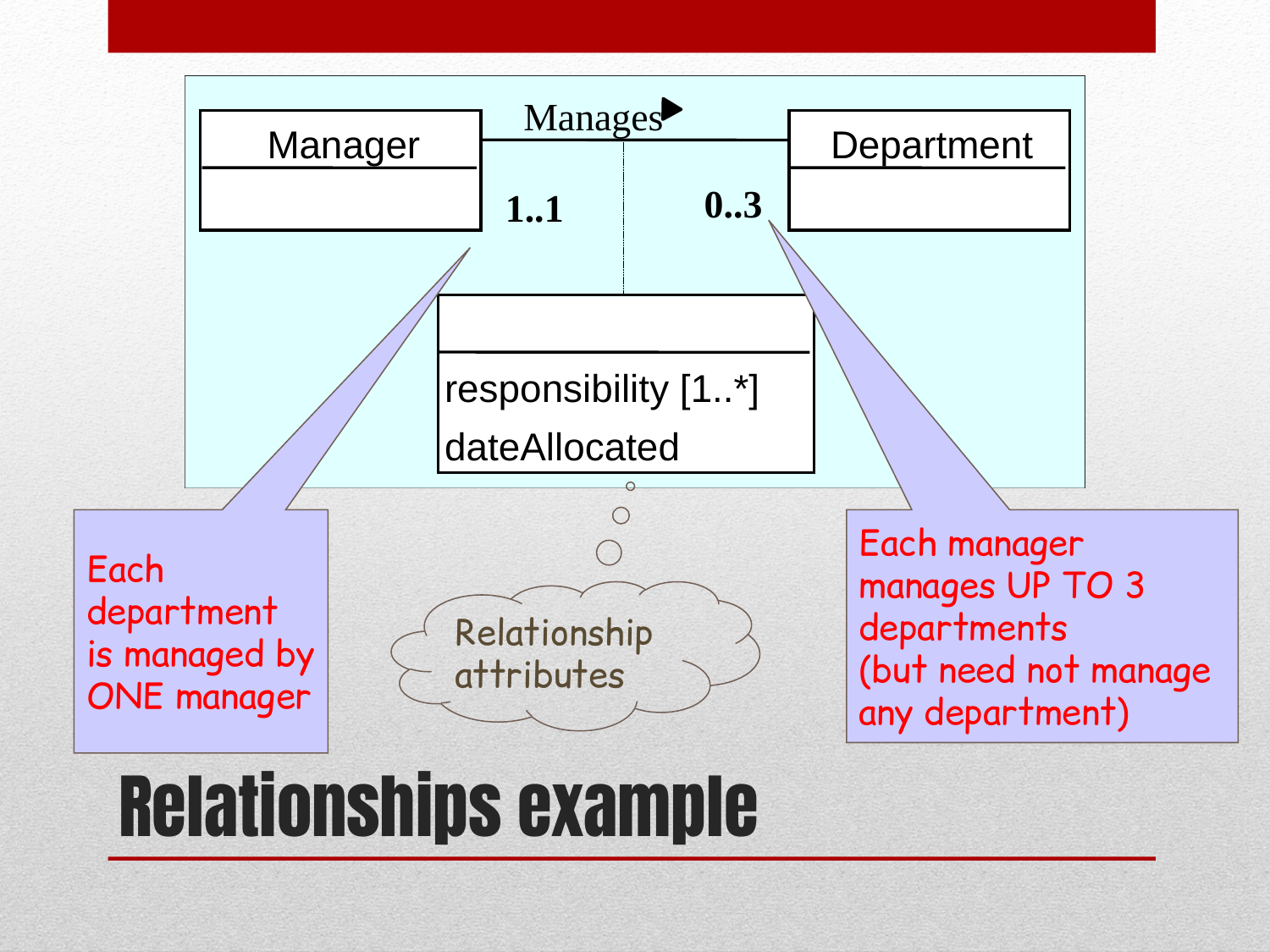

Manages

Manager
Department

0..3
1..1

responsibility [1..*]

dateAllocated
Each department is managed by ONE manager
Each manager manages UP TO 3 departments
(but need not manage any department)
Relationship attributes
# Relationships example